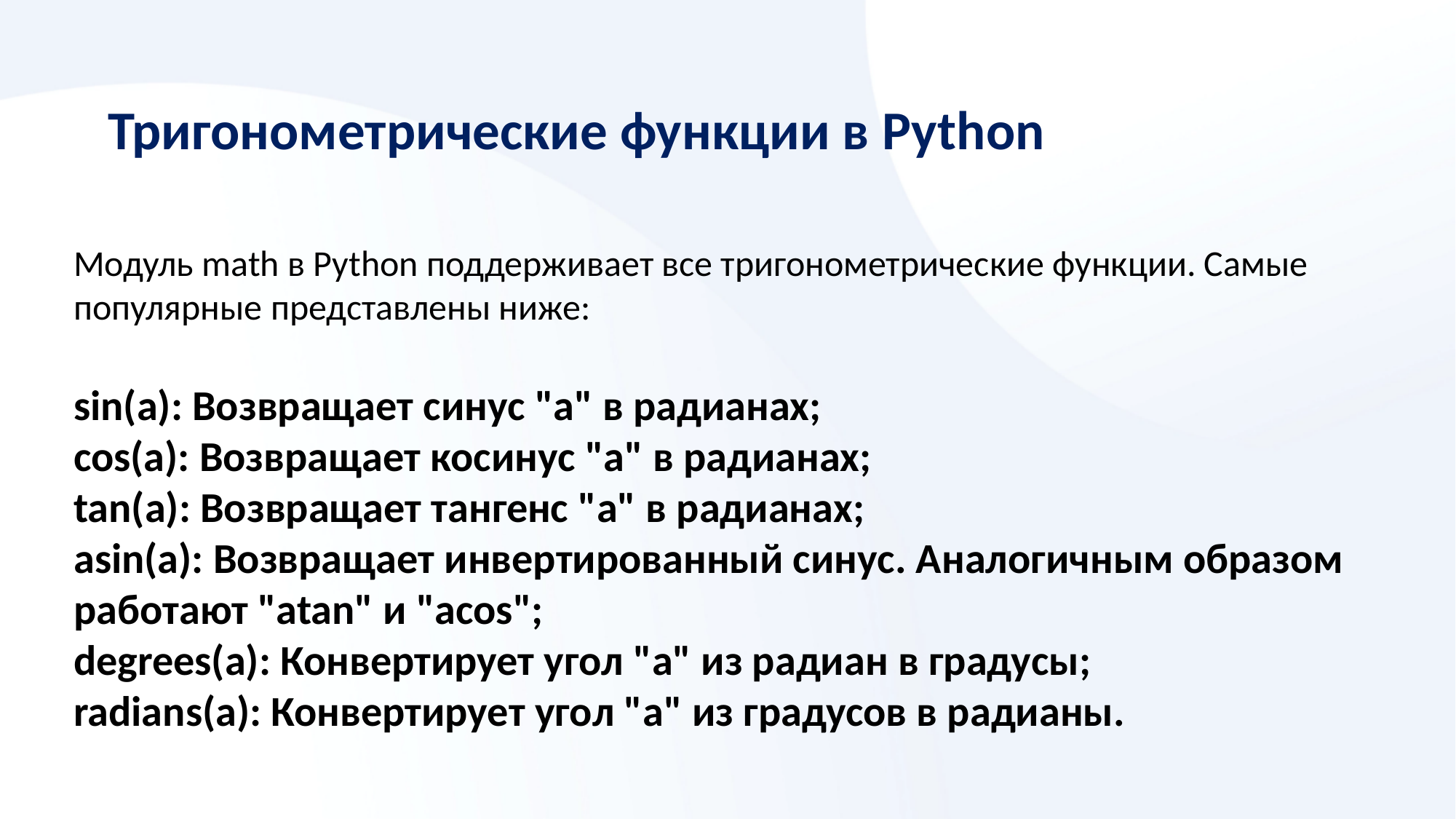

Тригонометрические функции в Python

Модуль math в Python поддерживает все тригонометрические функции. Самые популярные представлены ниже:

sin(a): Возвращает синус "а" в радианах;
cos(a): Возвращает косинус "а" в радианах;
tan(a): Возвращает тангенс "а" в радианах;
asin(a): Возвращает инвертированный синус. Аналогичным образом работают "atan" и "acos";
degrees(a): Конвертирует угол "a" из радиан в градусы;
radians(a): Конвертирует угол "a" из градусов в радианы.